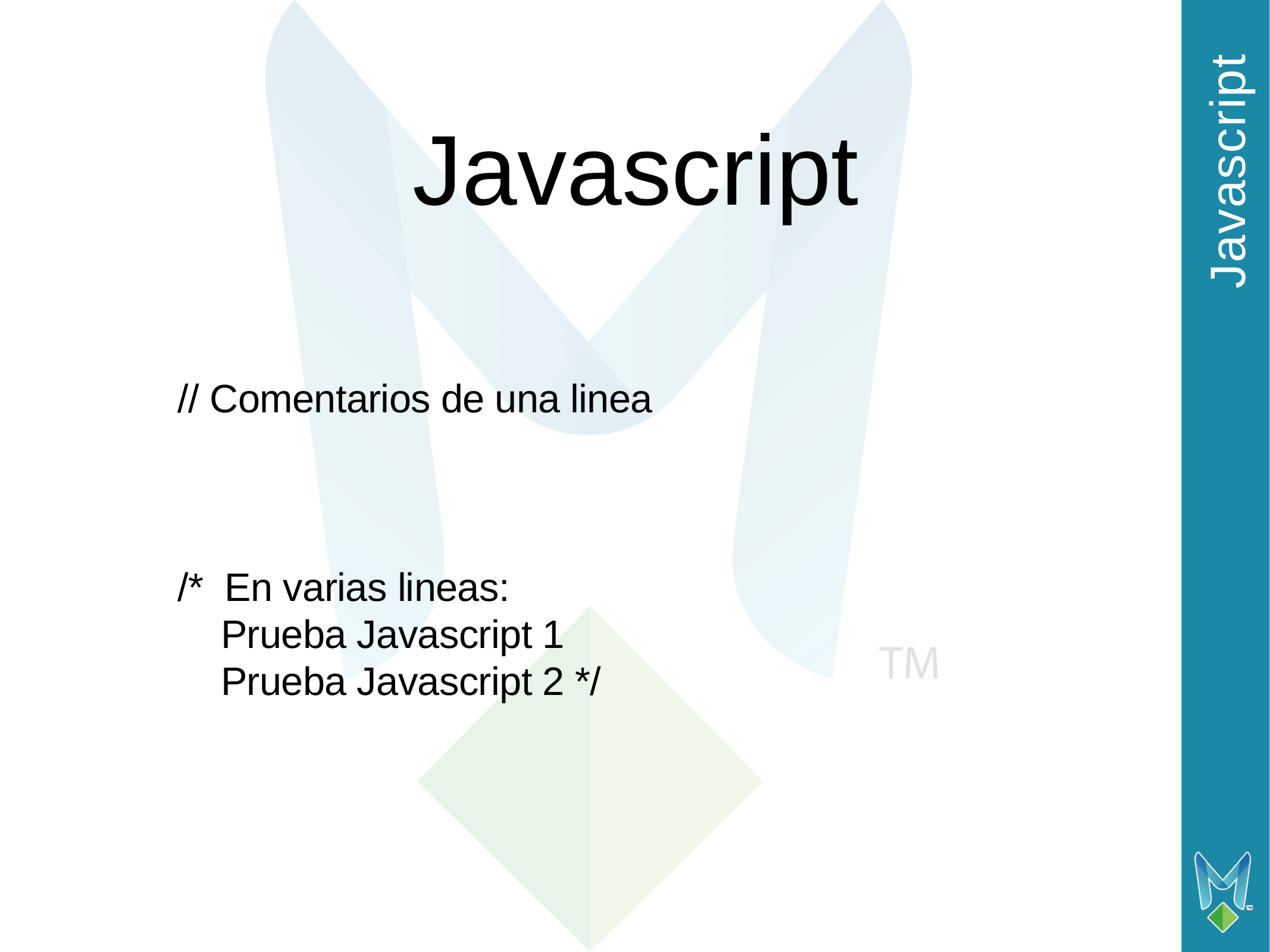

Javascript
# Javascript
// Comentarios de una linea

/*  En varias lineas:
    Prueba Javascript 1
    Prueba Javascript 2 */